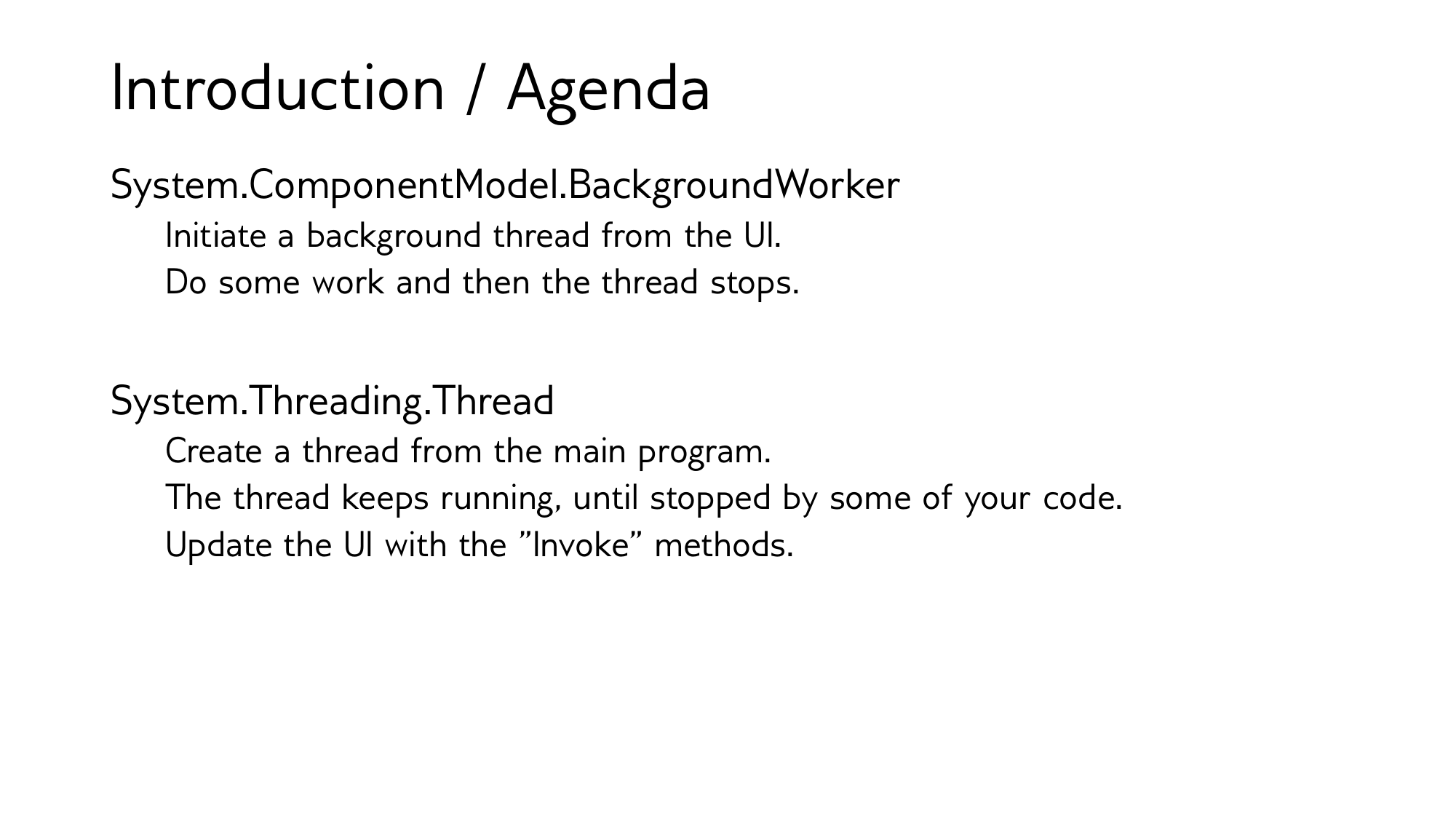

# Introduction / Agenda
System.ComponentModel.BackgroundWorker
Initiate a background thread from the UI.
Do some work and then the thread stops.

System.Threading.Thread
Create a thread from the main program.
The thread keeps running, until stopped by some of your code.
Update the UI with the ”Invoke” methods.